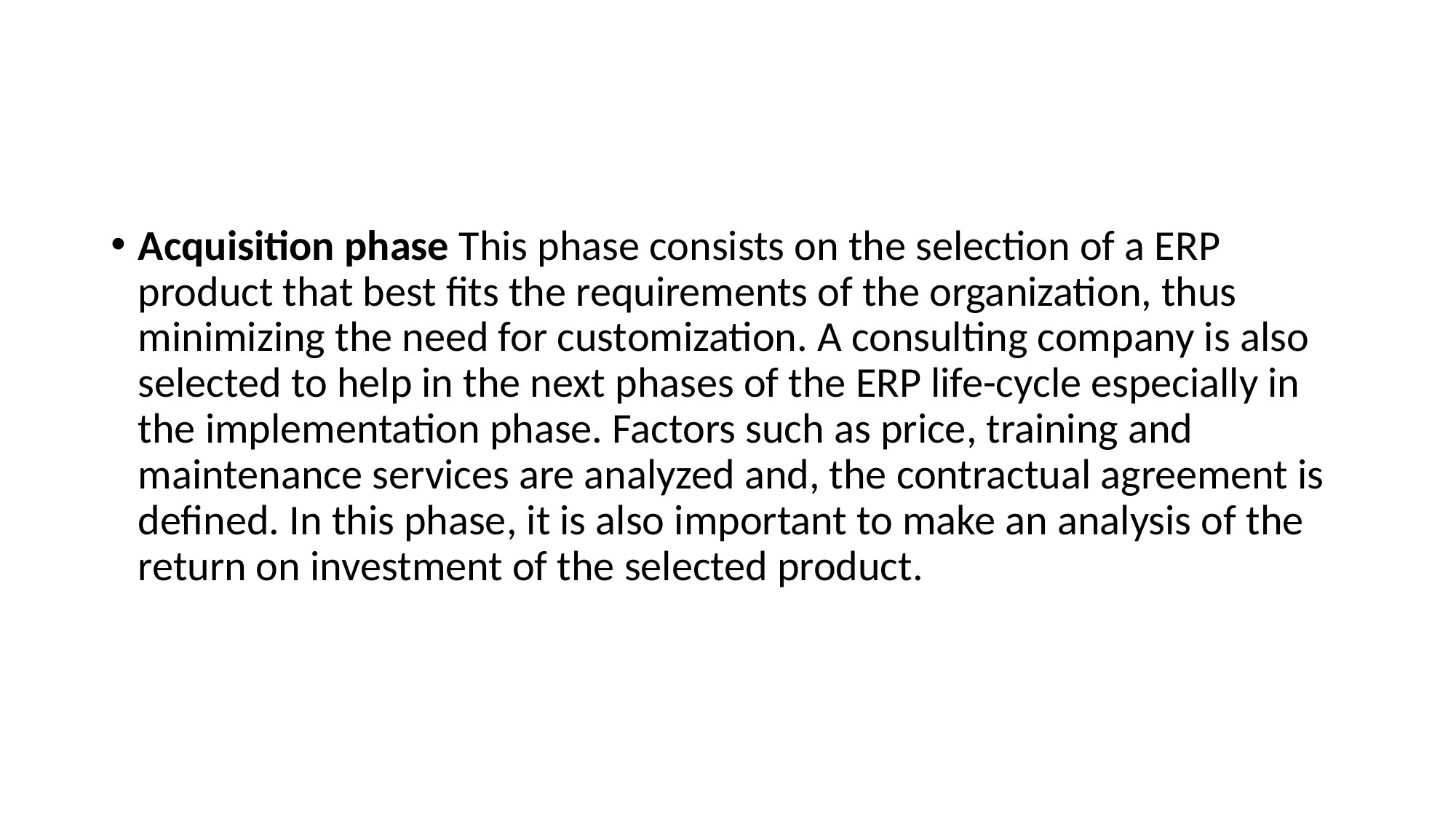

#
Acquisition phase This phase consists on the selection of a ERP product that best fits the requirements of the organization, thus minimizing the need for customization. A consulting company is also selected to help in the next phases of the ERP life-cycle especially in the implementation phase. Factors such as price, training and maintenance services are analyzed and, the contractual agreement is defined. In this phase, it is also important to make an analysis of the return on investment of the selected product.